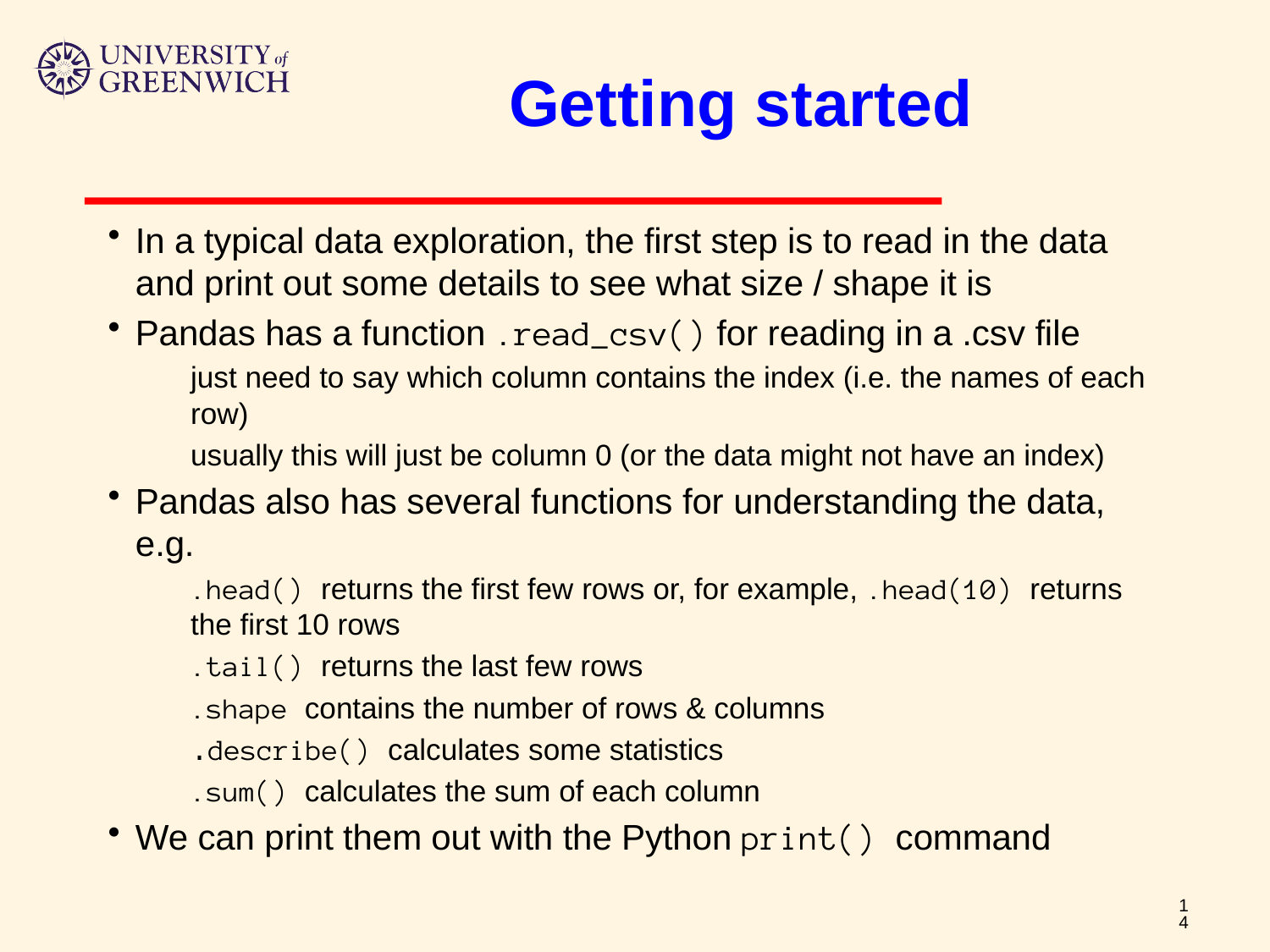

# Getting started
In a typical data exploration, the first step is to read in the data and print out some details to see what size / shape it is
Pandas has a function .read_csv() for reading in a .csv file
just need to say which column contains the index (i.e. the names of each row)
usually this will just be column 0 (or the data might not have an index)
Pandas also has several functions for understanding the data, e.g.
.head() returns the first few rows or, for example, .head(10) returns the first 10 rows
.tail() returns the last few rows
.shape contains the number of rows & columns
.describe() calculates some statistics
.sum() calculates the sum of each column
We can print them out with the Python print() command

14